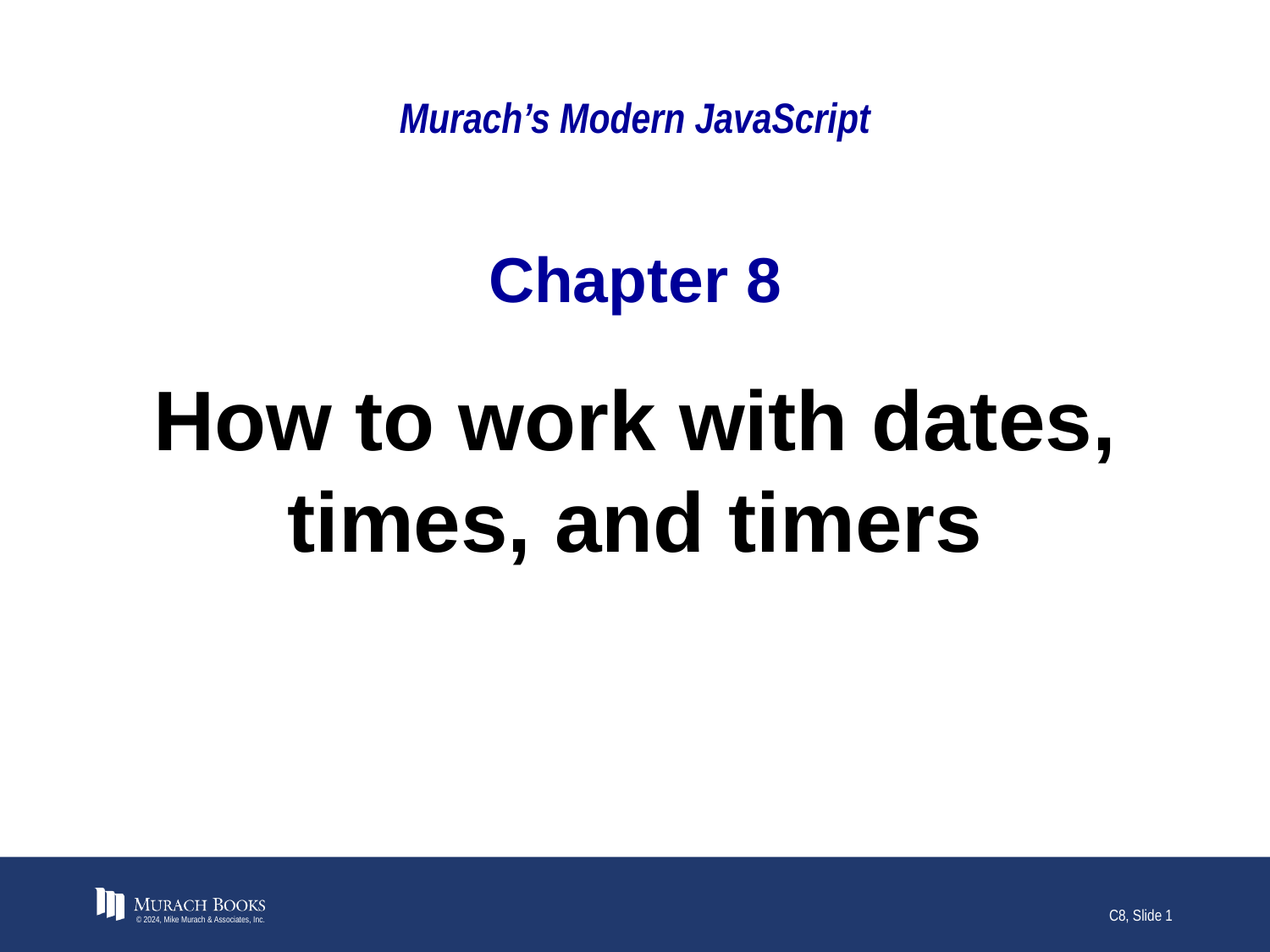

# Murach’s Modern JavaScript
Chapter 8
How to work with dates, times, and timers
© 2024, Mike Murach & Associates, Inc.

C8, Slide 1